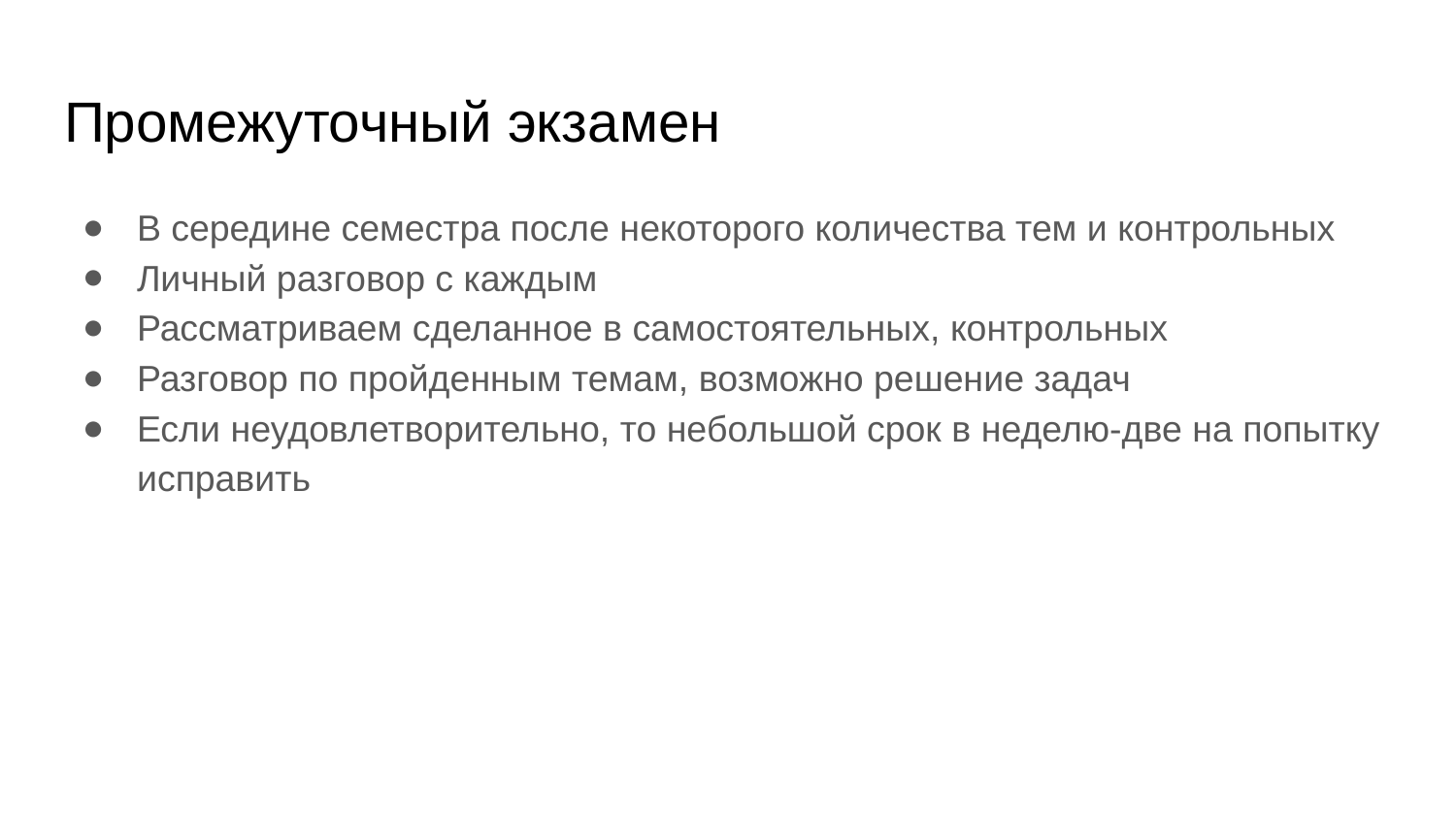

# Промежуточный экзамен
В середине семестра после некоторого количества тем и контрольных
Личный разговор с каждым
Рассматриваем сделанное в самостоятельных, контрольных
Разговор по пройденным темам, возможно решение задач
Если неудовлетворительно, то небольшой срок в неделю-две на попытку исправить